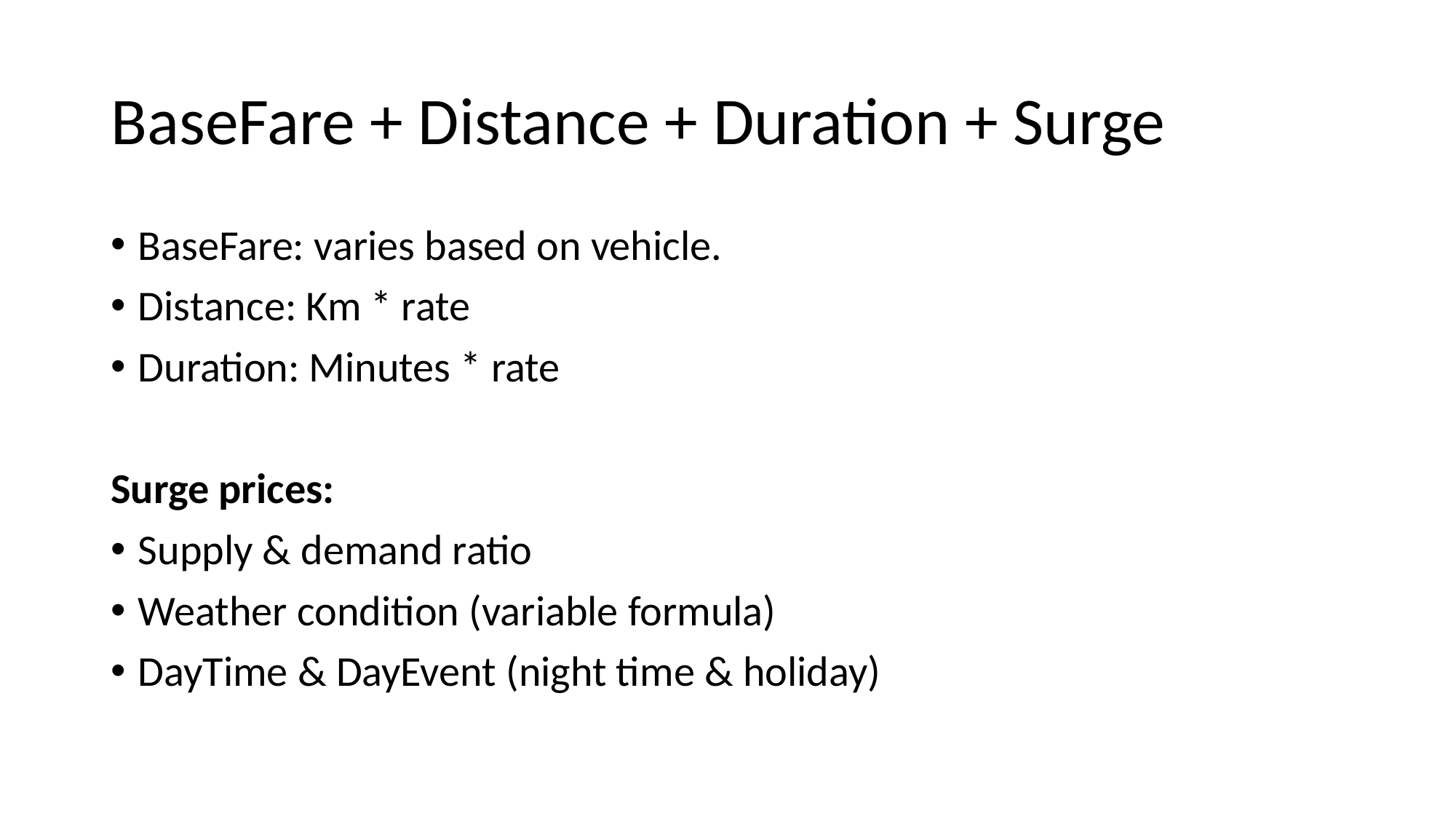

# BaseFare + Distance + Duration + Surge
BaseFare: varies based on vehicle.
Distance: Km * rate
Duration: Minutes * rate

Surge prices:
Supply & demand ratio
Weather condition (variable formula)
DayTime & DayEvent (night time & holiday)